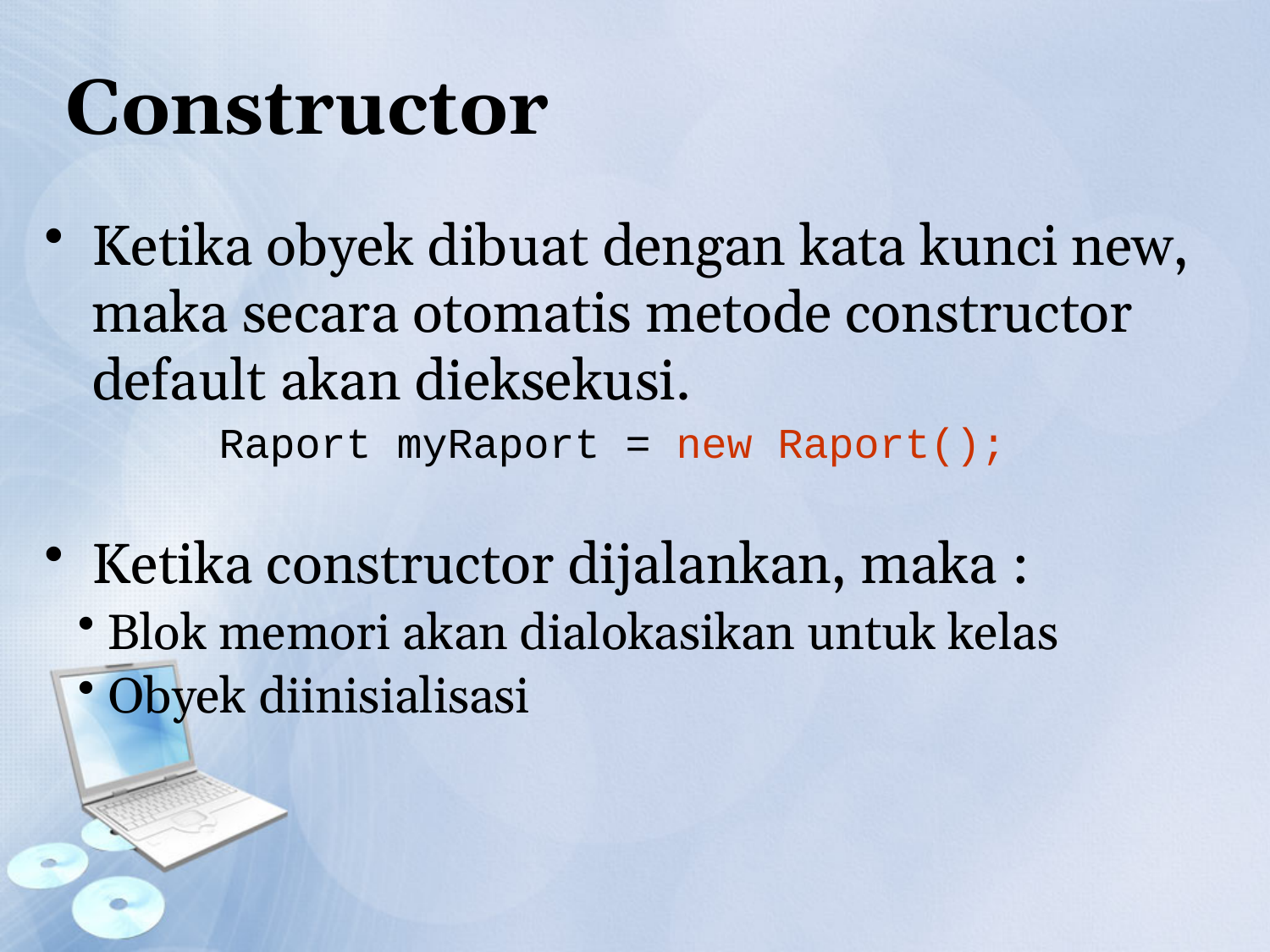

# Constructor
Ketika obyek dibuat dengan kata kunci new, maka secara otomatis metode constructor default akan dieksekusi.
		Raport myRaport = new Raport();

Ketika constructor dijalankan, maka :
Blok memori akan dialokasikan untuk kelas
Obyek diinisialisasi